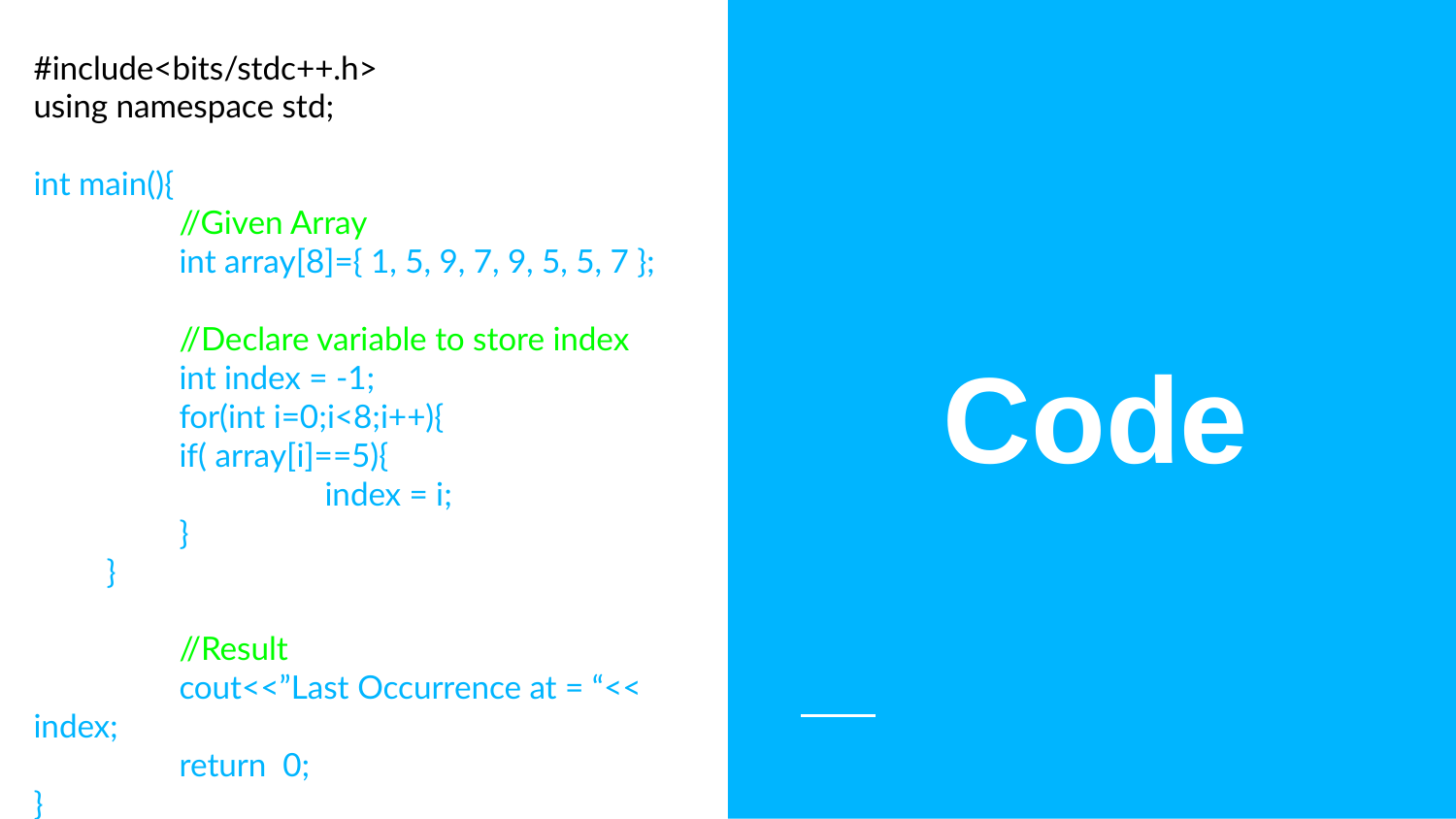

#include<bits/stdc++.h>
using namespace std;

int main(){
	//Given Array
	int array[8]={ 1, 5, 9, 7, 9, 5, 5, 7 };

	//Declare variable to store index
	int index = -1;
	for(int i=0;i<8;i++){
	if( array[i]==5){
		index = i;
	}
}

	//Result
	cout<<”Last Occurrence at = “<< index;
	return  0;
}
# Code